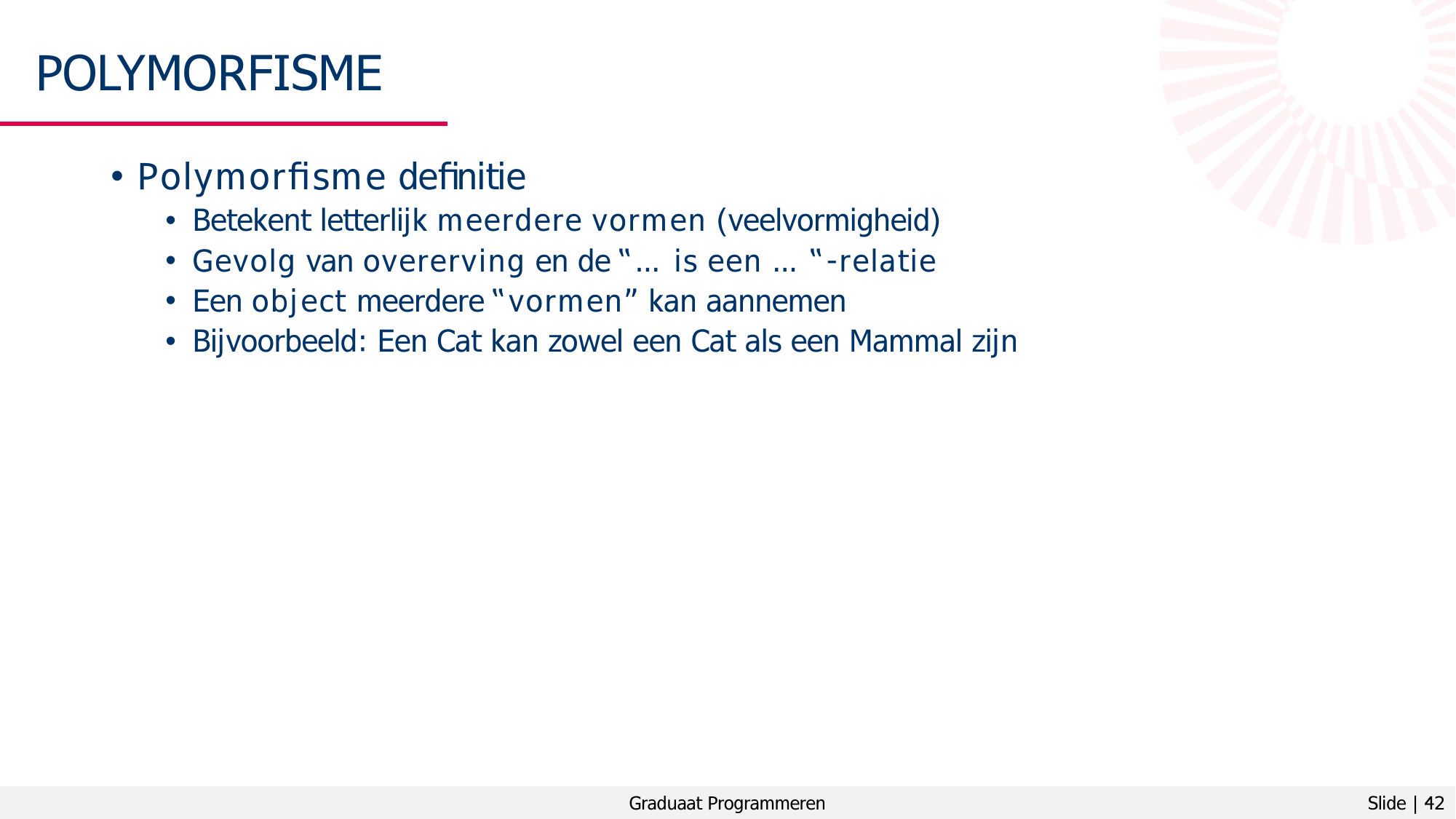

# Polymorfisme
Polymorfisme definitie
Betekent letterlijk meerdere vormen (veelvormigheid)
Gevolg van overerving en de “… is een … “-relatie
Een object meerdere “vormen” kan aannemen
Bijvoorbeeld: Een Cat kan zowel een Cat als een Mammal zijn